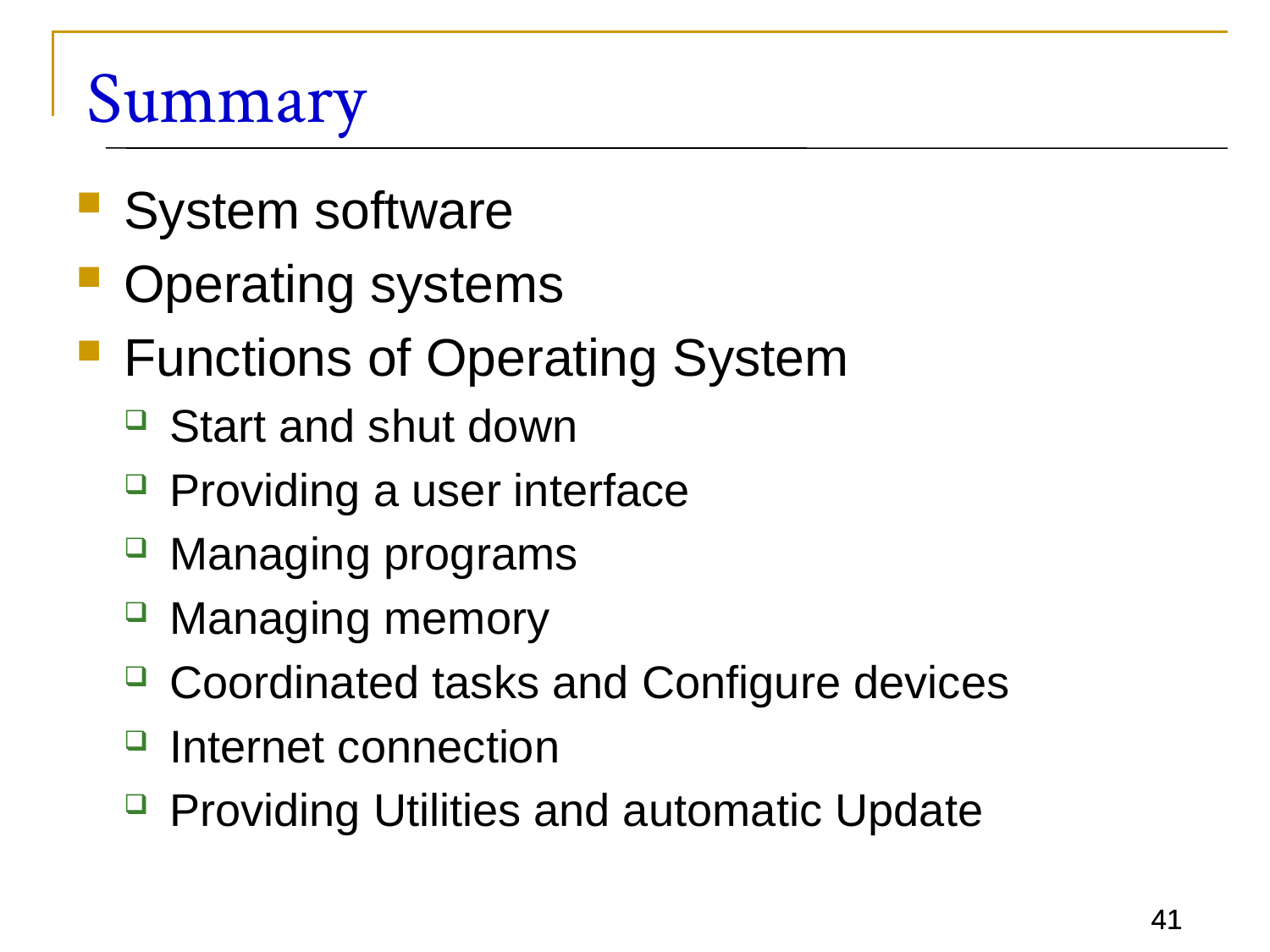

# Summary
System software
Operating systems
Functions of Operating System
Start and shut down
Providing a user interface
Managing programs
Managing memory
Coordinated tasks and Configure devices
Internet connection
Providing Utilities and automatic Update

41